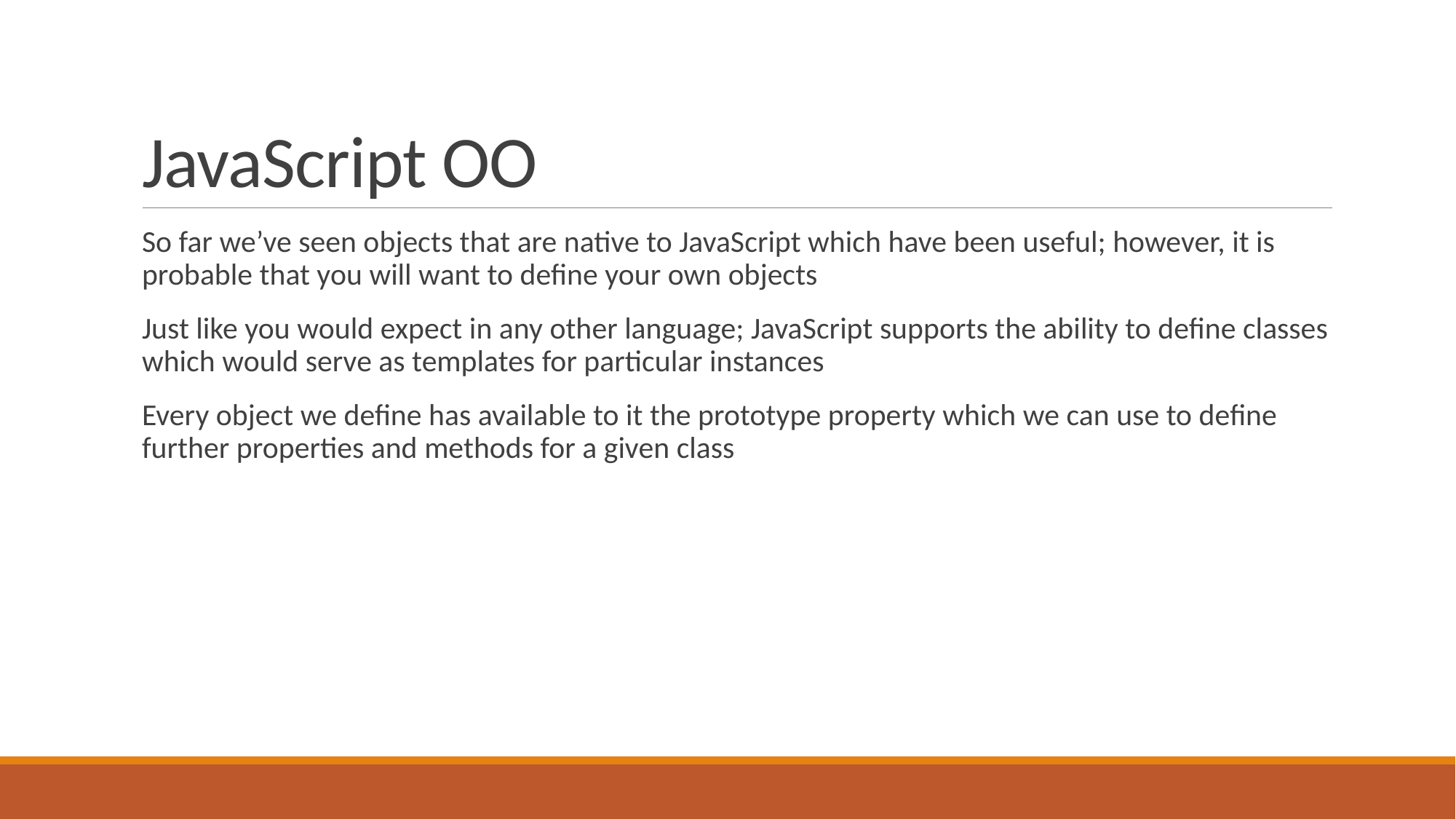

# JavaScript OO
So far we’ve seen objects that are native to JavaScript which have been useful; however, it is probable that you will want to define your own objects
Just like you would expect in any other language; JavaScript supports the ability to define classes which would serve as templates for particular instances
Every object we define has available to it the prototype property which we can use to define further properties and methods for a given class